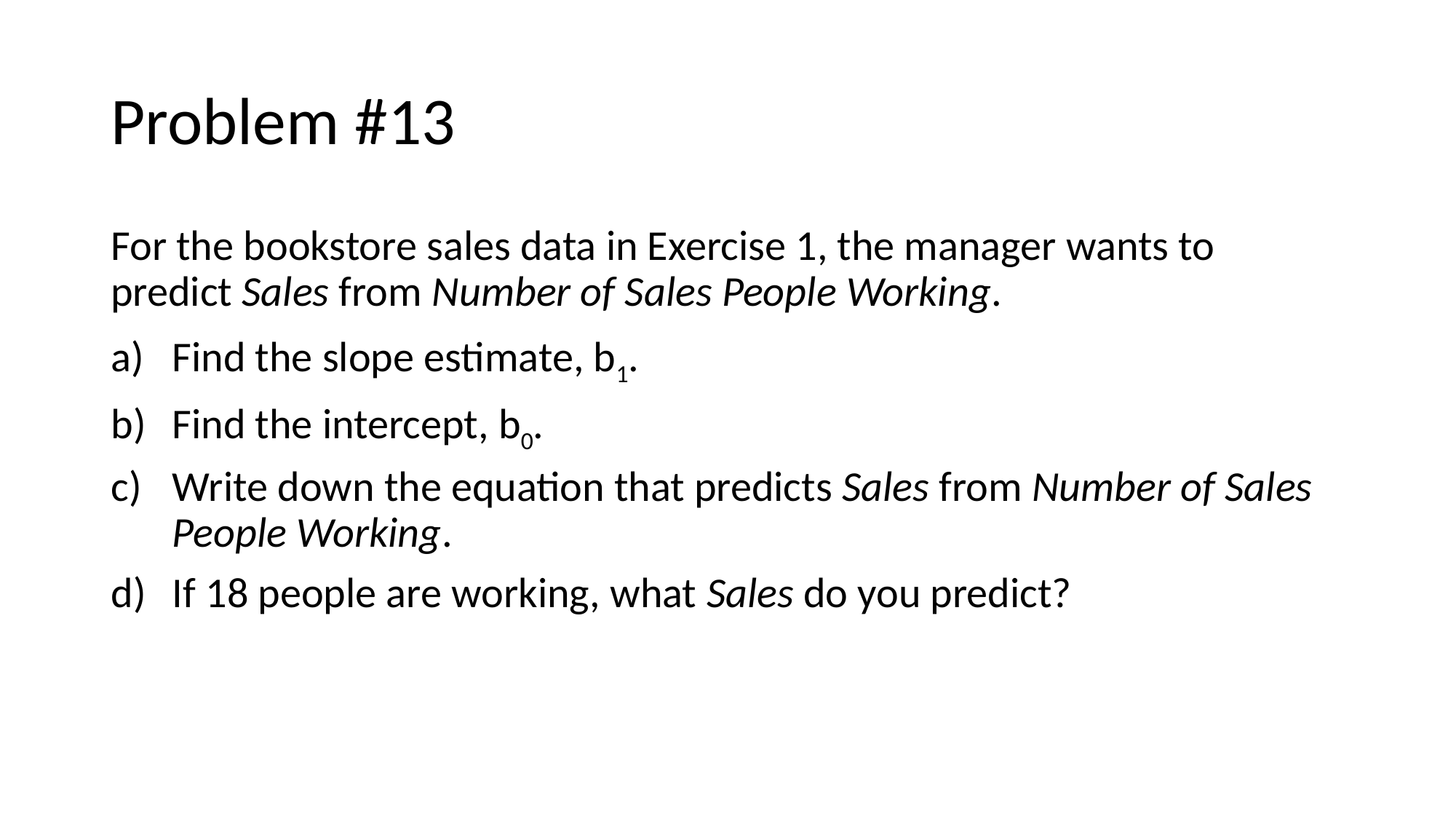

# Problem #13
For the bookstore sales data in Exercise 1, the manager wants to predict Sales from Number of Sales People Working.
Find the slope estimate, b1.
Find the intercept, b0.
Write down the equation that predicts Sales from Number of Sales People Working.
If 18 people are working, what Sales do you predict?